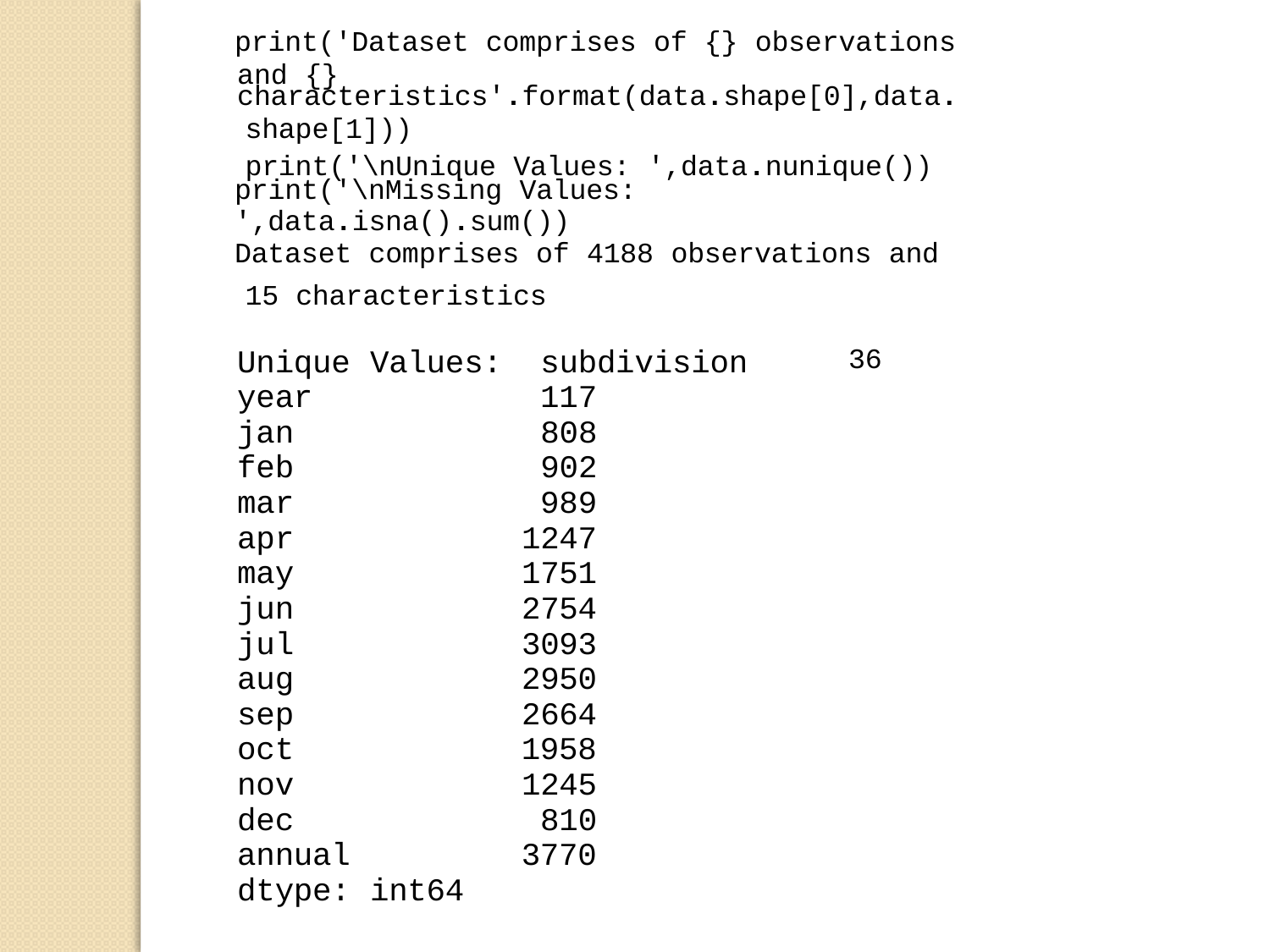

print('Dataset comprises of {} observations
and {}
characteristics'.format(data.shape[0],data.
shape[1]))
print('\nUnique Values: ',data.nunique())
print('\nMissing Values:
',data.isna().sum())
Dataset comprises of 4188 observations and
15 characteristics
36
| Unique | Values: | subdivision |
| --- | --- | --- |
| year |  | 117 |
| jan |  | 808 |
| feb |  | 902 |
| mar |  | 989 |
| apr |  | 1247 |
| may |  | 1751 |
| jun |  | 2754 |
| jul |  | 3093 |
| aug |  | 2950 |
| sep |  | 2664 |
| oct |  | 1958 |
| nov |  | 1245 |
| dec |  | 810 |
| annual |  | 3770 |
| dtype: | int64 |  |